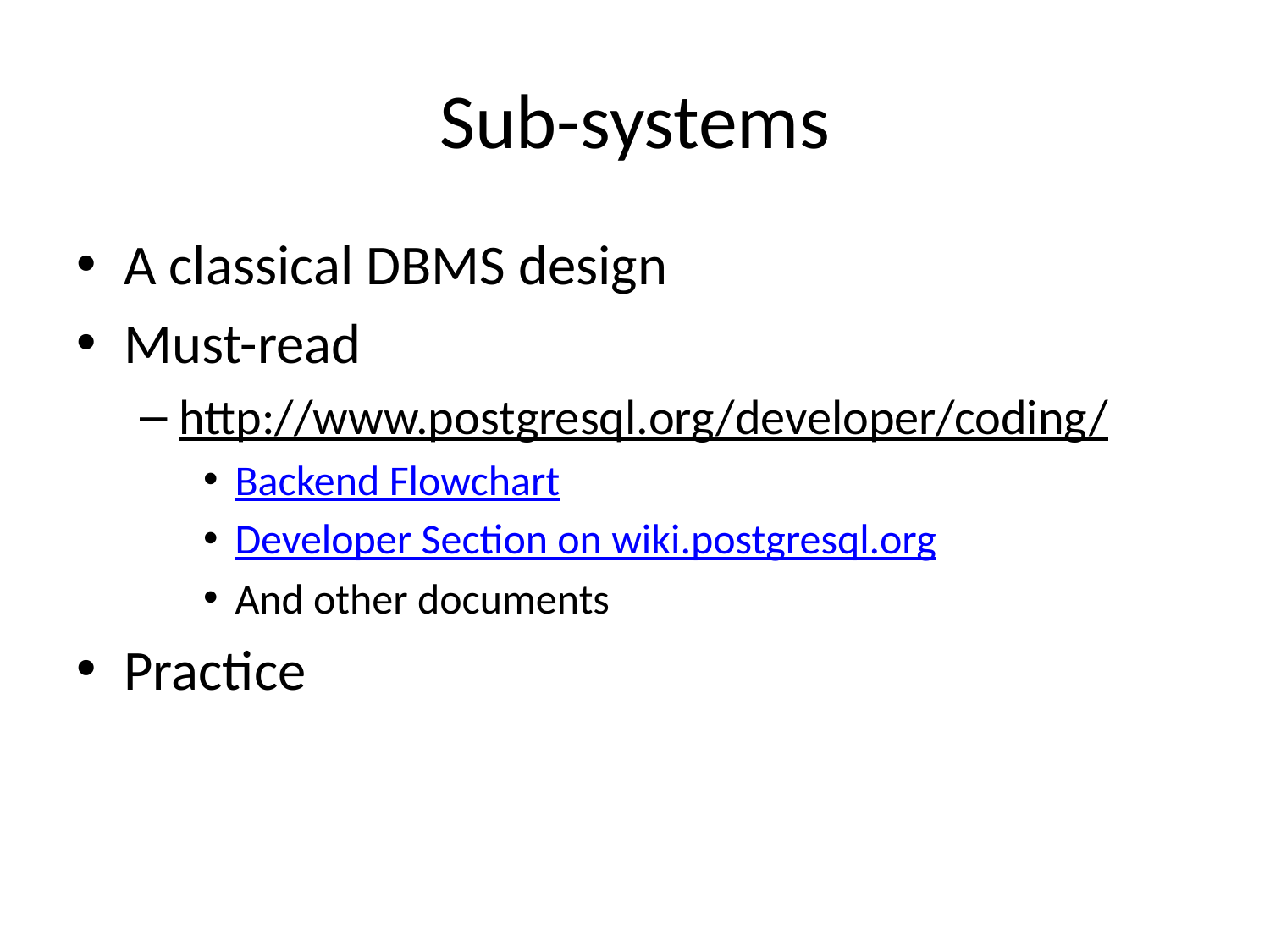

# Sub-systems
A classical DBMS design
Must-read
http://www.postgresql.org/developer/coding/
Backend Flowchart
Developer Section on wiki.postgresql.org
And other documents
Practice